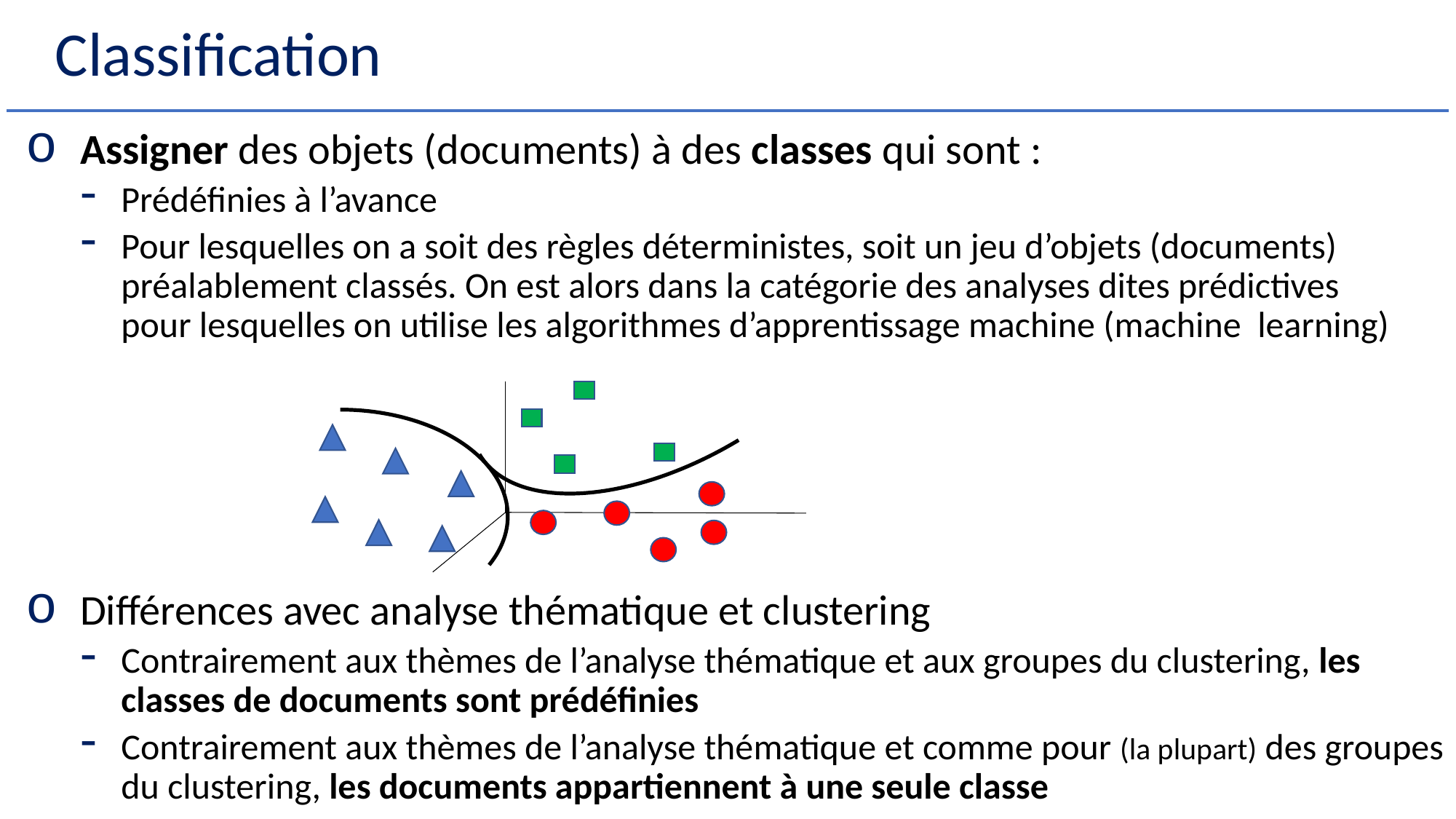

Classification
Assigner des objets (documents) à des classes qui sont :
Prédéfinies à l’avance
Pour lesquelles on a soit des règles déterministes, soit un jeu d’objets (documents) préalablement classés. On est alors dans la catégorie des analyses dites prédictives pour lesquelles on utilise les algorithmes d’apprentissage machine (machine  learning)

Différences avec analyse thématique et clustering
Contrairement aux thèmes de l’analyse thématique et aux groupes du clustering, les classes de documents sont prédéfinies
Contrairement aux thèmes de l’analyse thématique et comme pour (la plupart) des groupes du clustering, les documents appartiennent à une seule classe